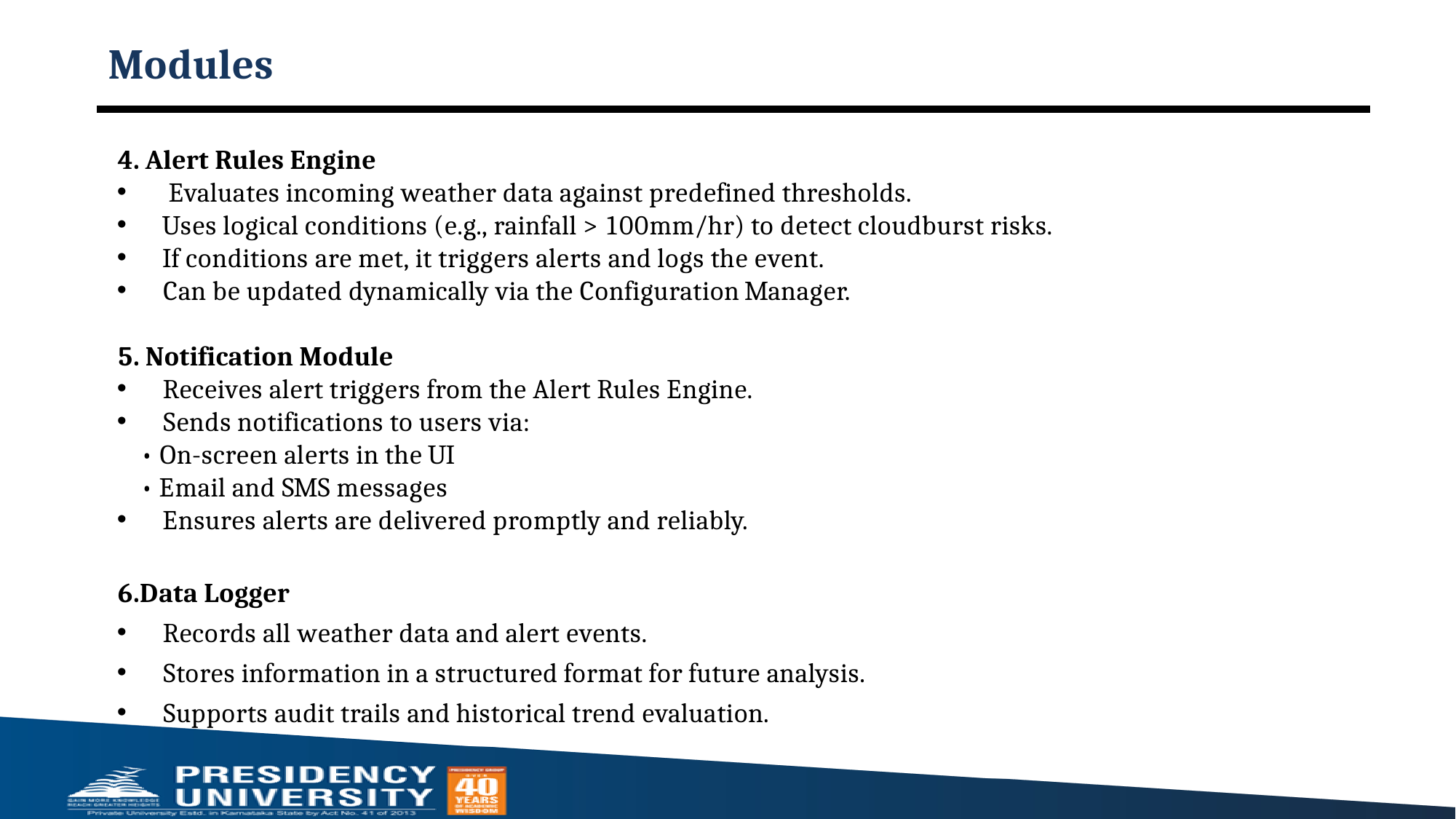

# Modules
4. Alert Rules Engine
 Evaluates incoming weather data against predefined thresholds.
Uses logical conditions (e.g., rainfall > 100mm/hr) to detect cloudburst risks.
If conditions are met, it triggers alerts and logs the event.
Can be updated dynamically via the Configuration Manager.

5. Notification Module
Receives alert triggers from the Alert Rules Engine.
Sends notifications to users via:
    • On-screen alerts in the UI
    • Email and SMS messages
Ensures alerts are delivered promptly and reliably.

6.Data Logger
Records all weather data and alert events.
Stores information in a structured format for future analysis.
Supports audit trails and historical trend evaluation.